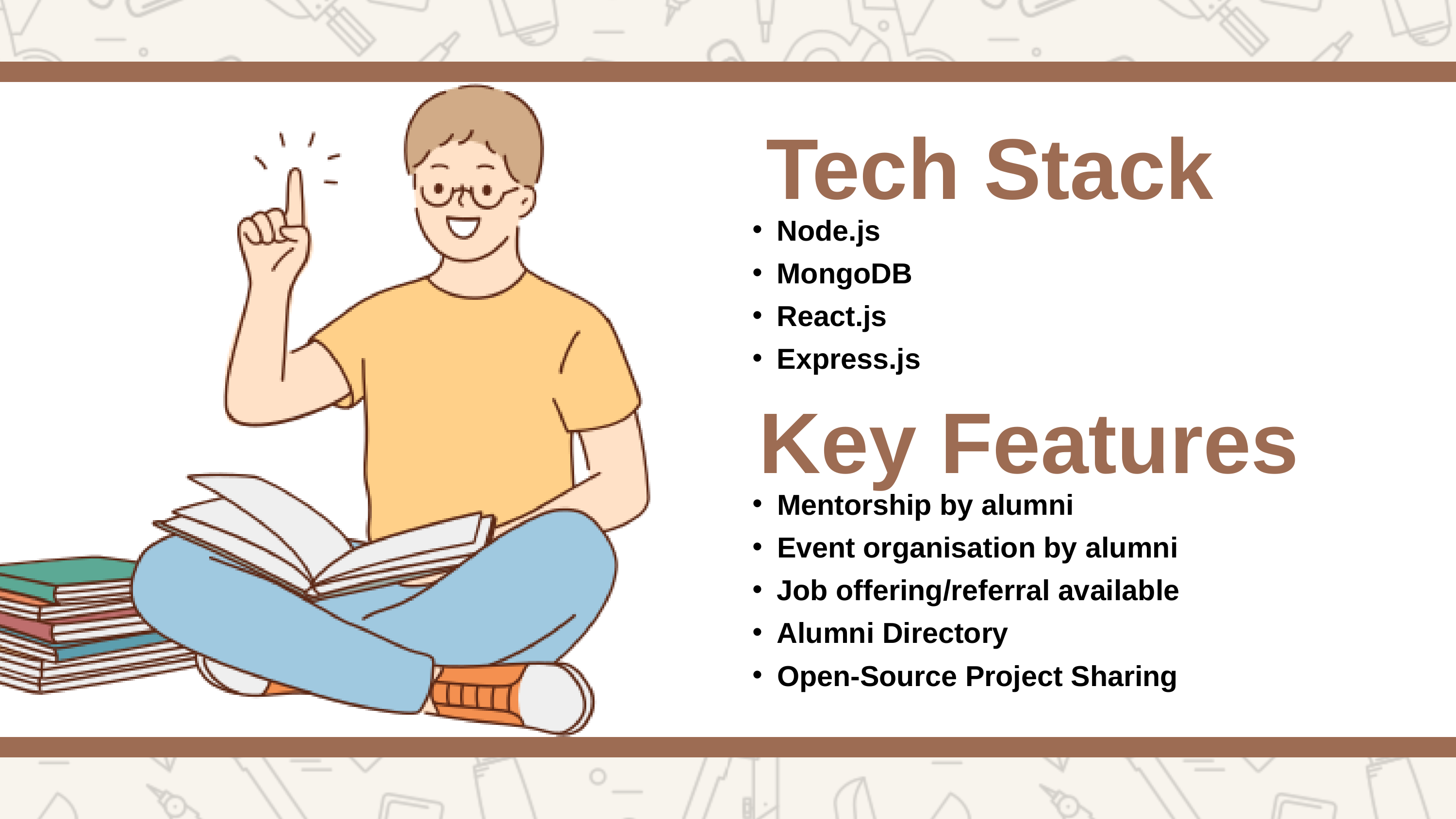

Tech Stack
Node.js
MongoDB
React.js
Express.js
Key Features
Mentorship by alumni
Event organisation by alumni
Job offering/referral available
Alumni Directory
Open-Source Project Sharing